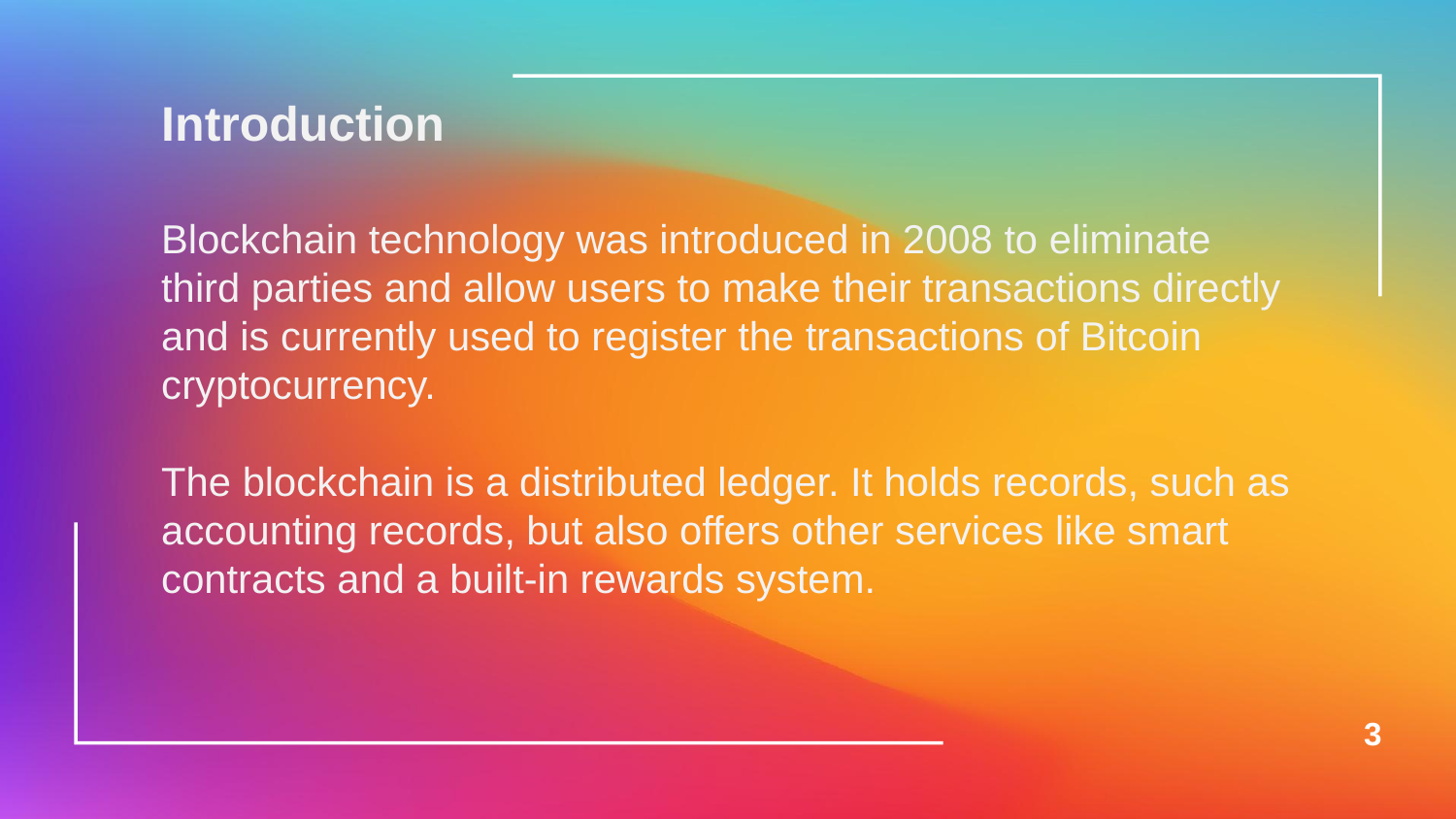

Introduction
Blockchain technology was introduced in 2008 to eliminate third parties and allow users to make their transactions directly and is currently used to register the transactions of Bitcoin cryptocurrency.

The blockchain is a distributed ledger. It holds records, such as accounting records, but also offers other services like smart contracts and a built-in rewards system.
3